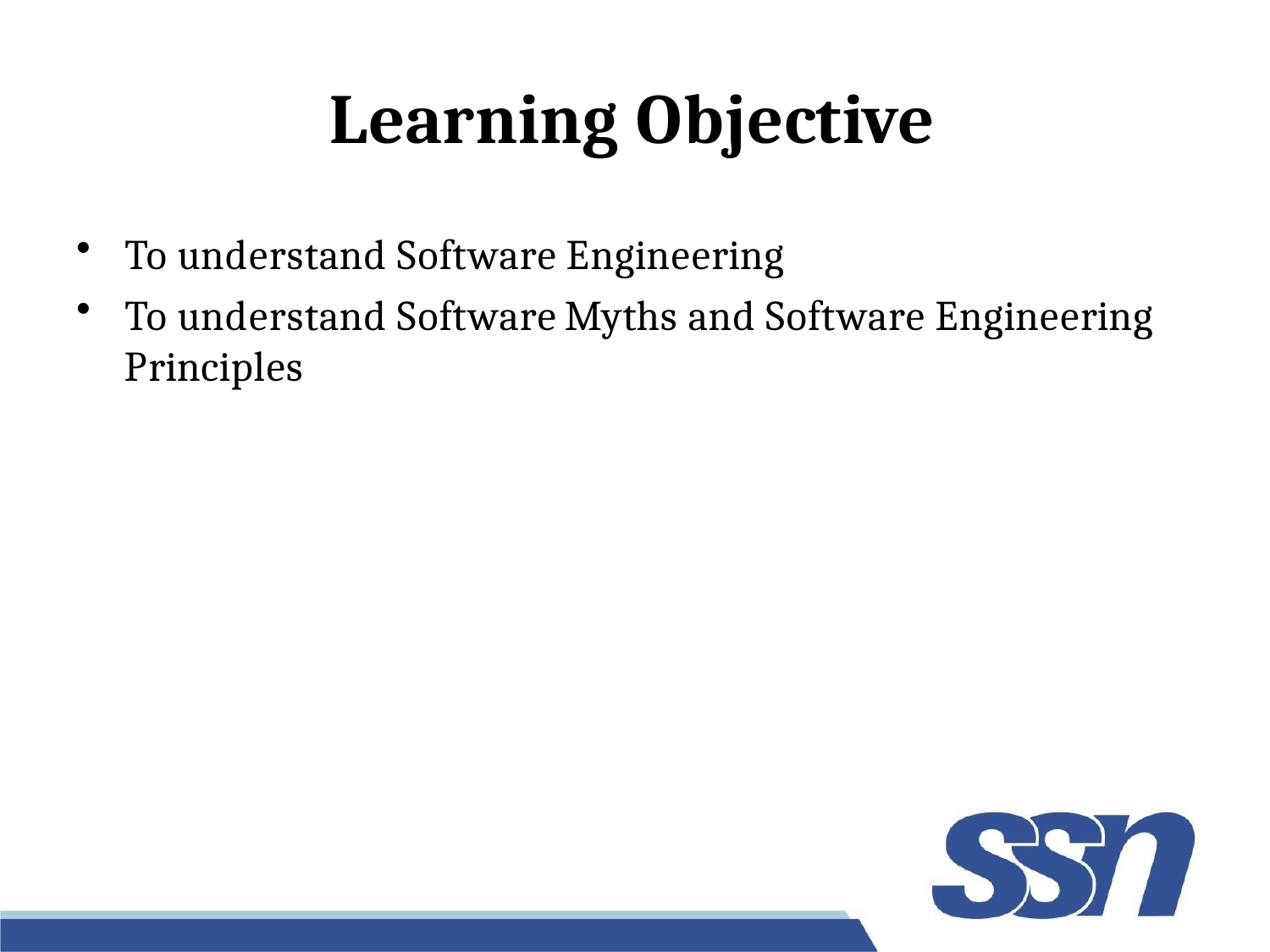

# Learning Objective
To understand Software Engineering
To understand Software Myths and Software Engineering Principles